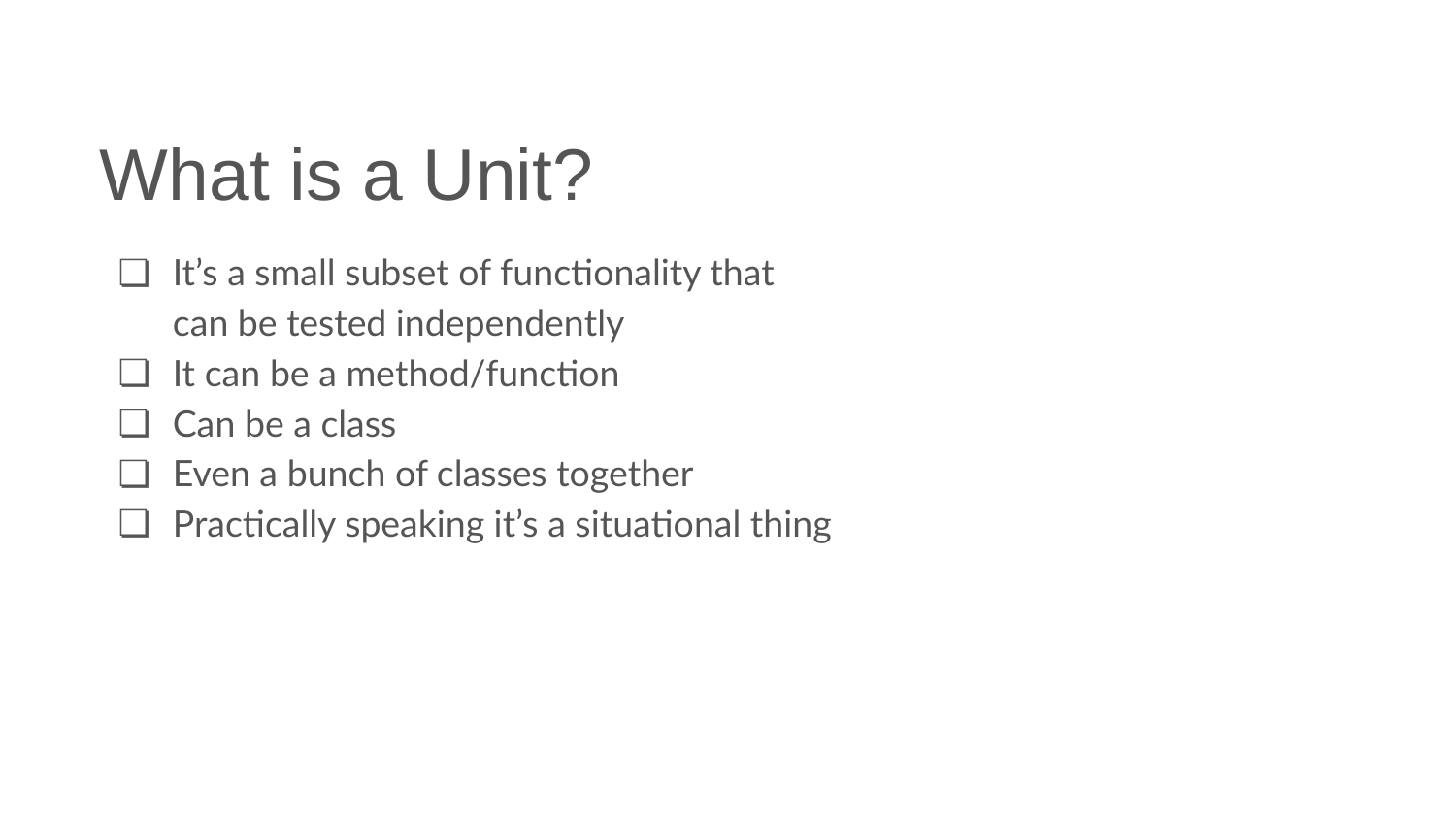

What is a Unit?
It’s a small subset of functionality that can be tested independently
It can be a method/function
Can be a class
Even a bunch of classes together
Practically speaking it’s a situational thing